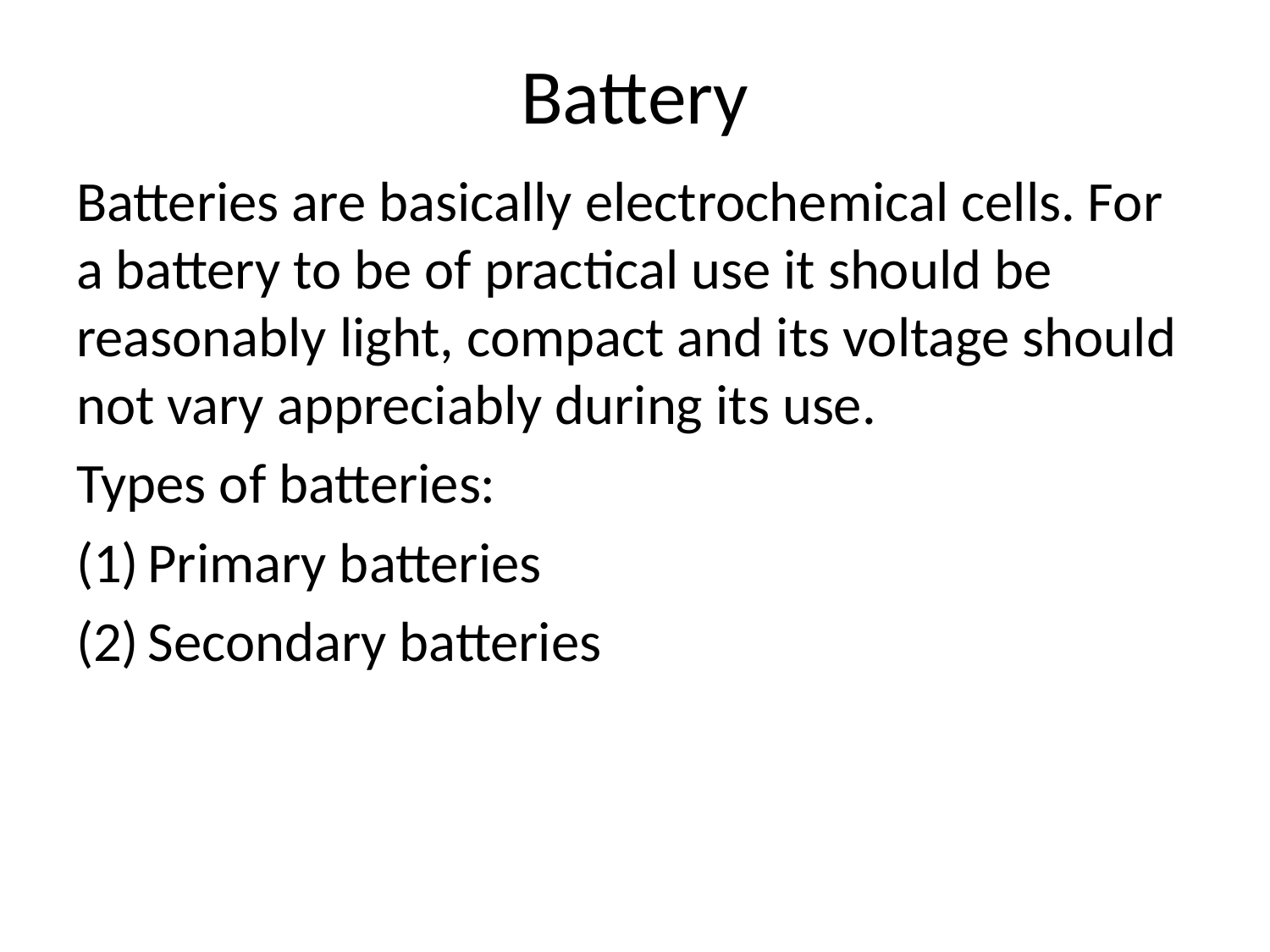

# Battery
Batteries are basically electrochemical cells. For a battery to be of practical use it should be reasonably light, compact and its voltage should not vary appreciably during its use.
Types of batteries:
Primary batteries
Secondary batteries